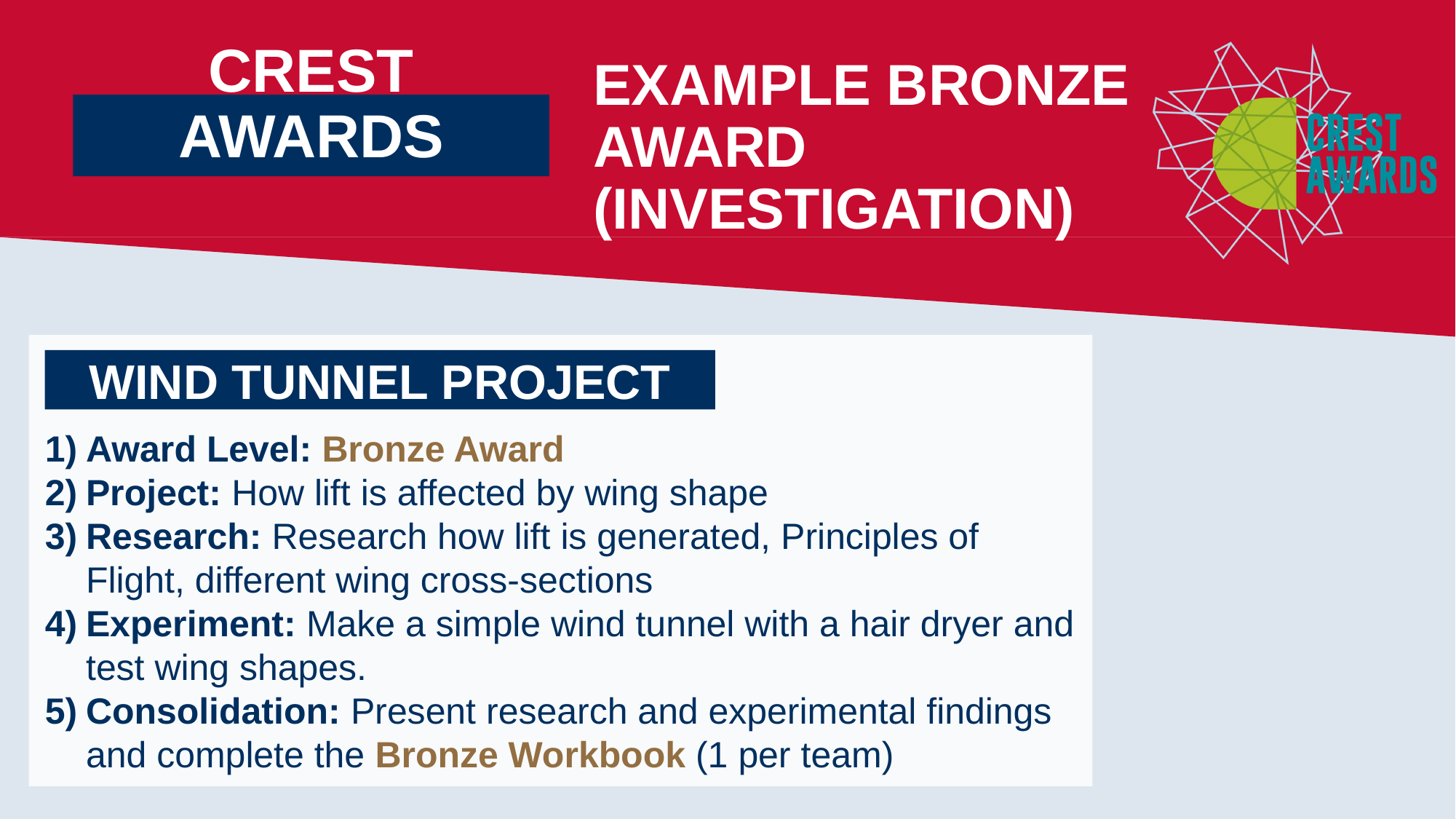

EXAMPLE BRONZE AWARD (INVESTIGATION)
# CREST AWARDS

WIND TUNNEL PROJECT
Award Level: Bronze Award
Project: How lift is affected by wing shape
Research: Research how lift is generated, Principles of Flight, different wing cross-sections
Experiment: Make a simple wind tunnel with a hair dryer and test wing shapes.
Consolidation: Present research and experimental findings and complete the Bronze Workbook (1 per team)